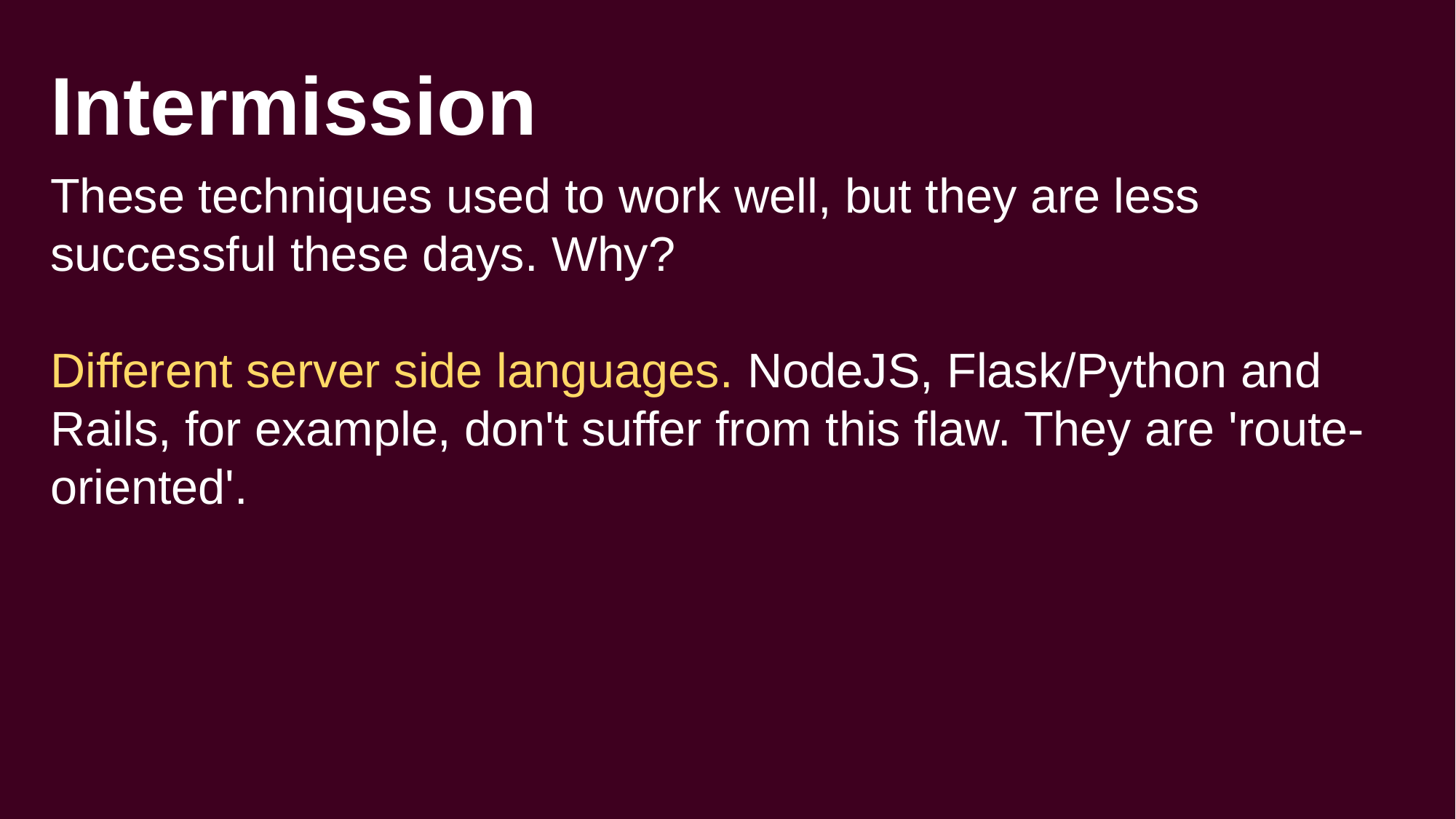

Intermission
These techniques used to work well, but they are less successful these days. Why?

Different server side languages. NodeJS, Flask/Python and Rails, for example, don't suffer from this flaw. They are 'route-oriented'.